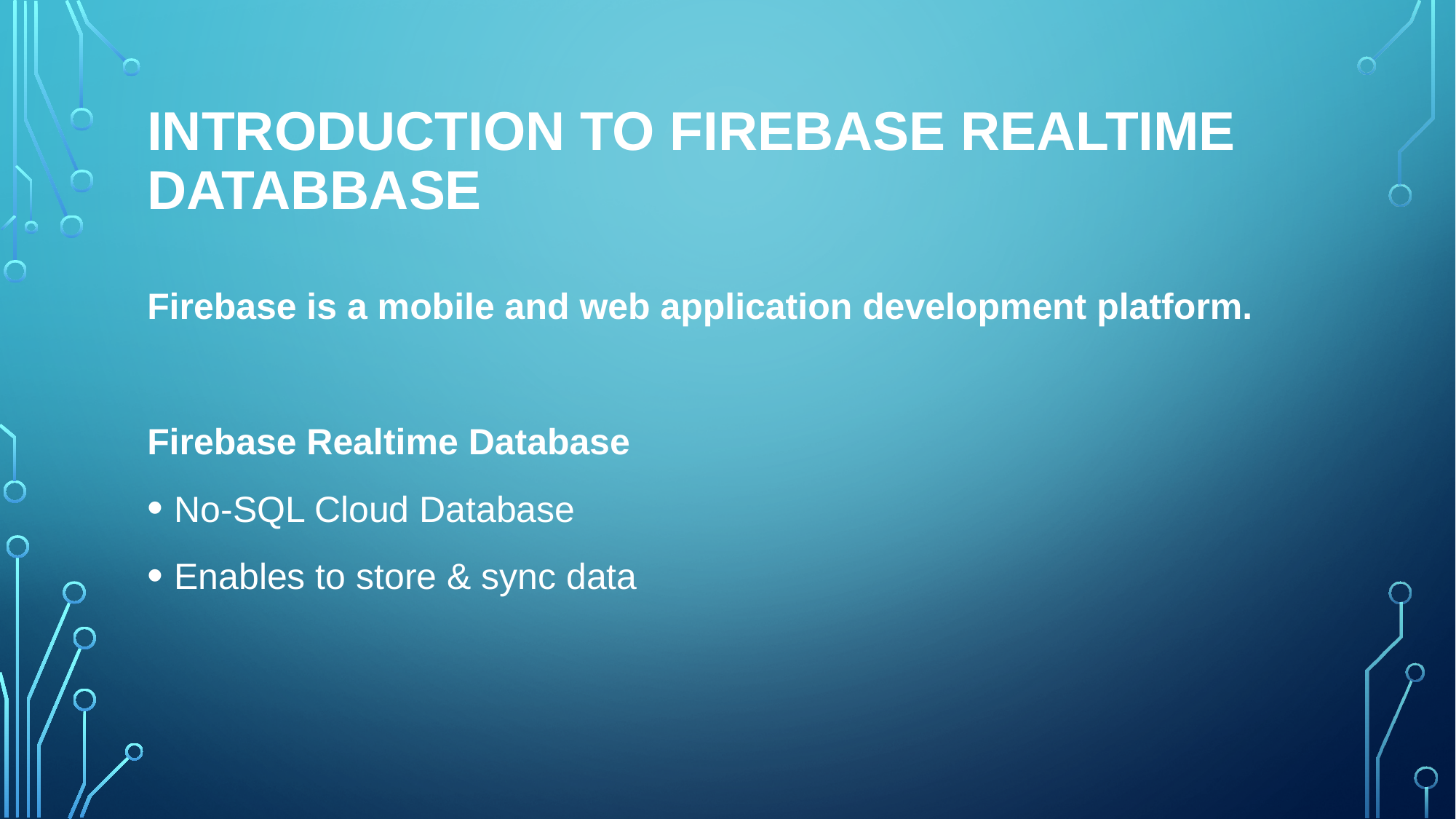

# INTRODUCTION TO fIREBASE REALTIME DATABBASE
Firebase is a mobile and web application development platform.

Firebase Realtime Database
No-SQL Cloud Database
Enables to store & sync data